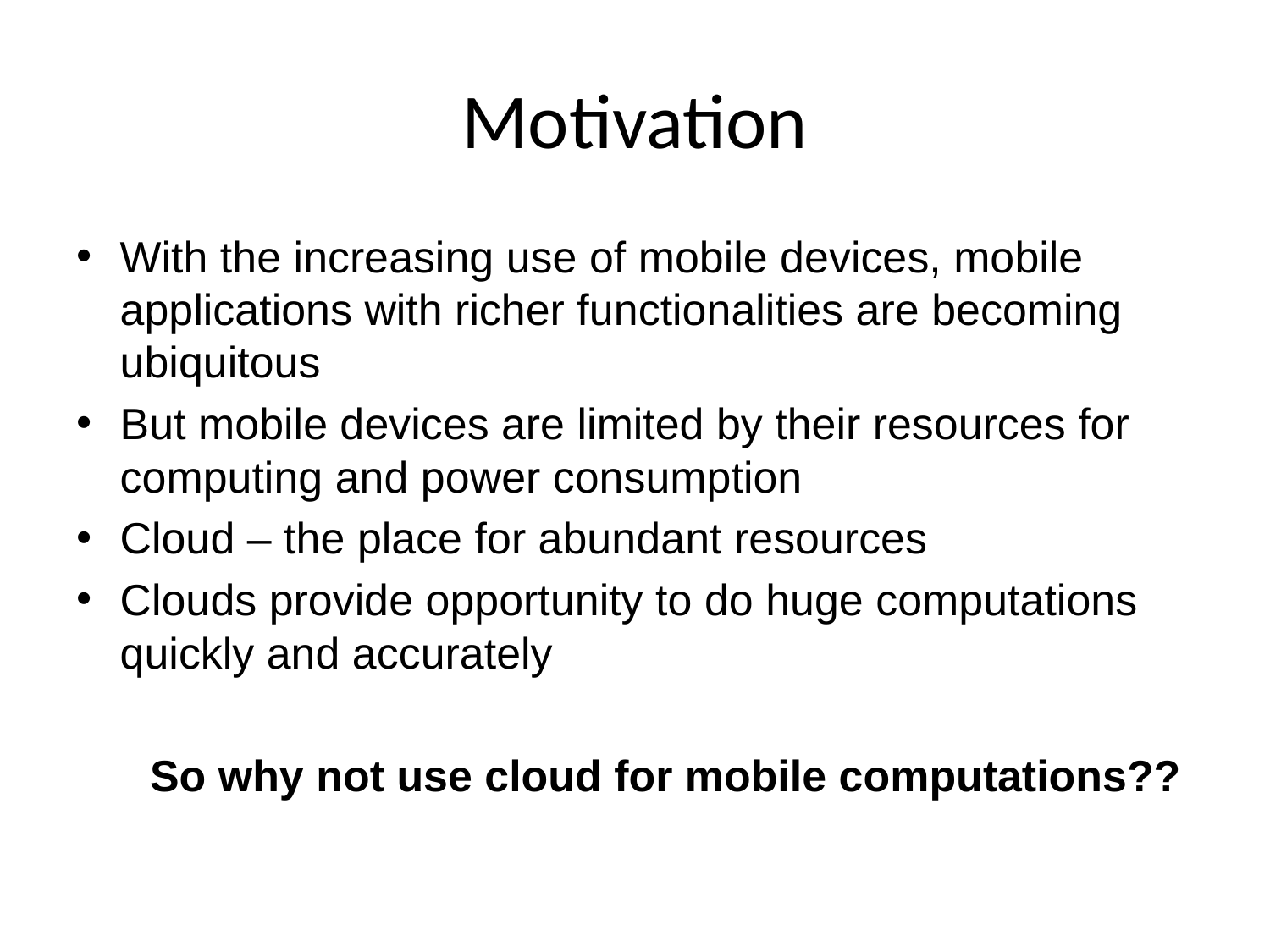

# Motivation
With the increasing use of mobile devices, mobile applications with richer functionalities are becoming ubiquitous
But mobile devices are limited by their resources for computing and power consumption
Cloud – the place for abundant resources
Clouds provide opportunity to do huge computations quickly and accurately

      So why not use cloud for mobile computations??